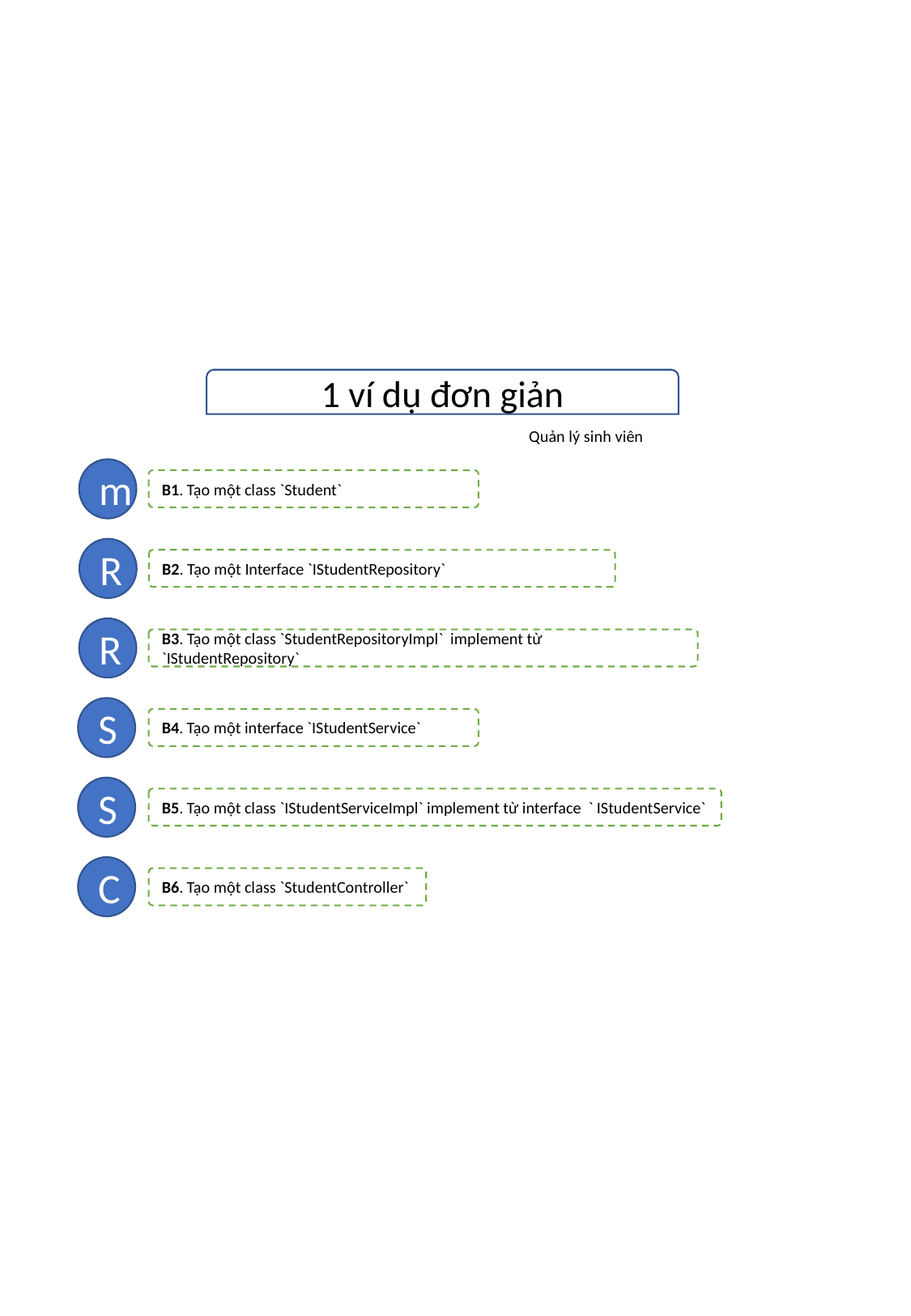

1 ví dụ đơn giản
Quản lý sinh viên
m
B1. Tạo một class `Student`
R
B2. Tạo một Interface `IStudentRepository`
R
B3. Tạo một class `StudentRepositoryImpl`  implement từ `IStudentRepository`
S
B4. Tạo một interface `IStudentService`
S
B5. Tạo một class `IStudentServiceImpl` implement từ interface  ` IStudentService`
C
B6. Tạo một class `StudentController`